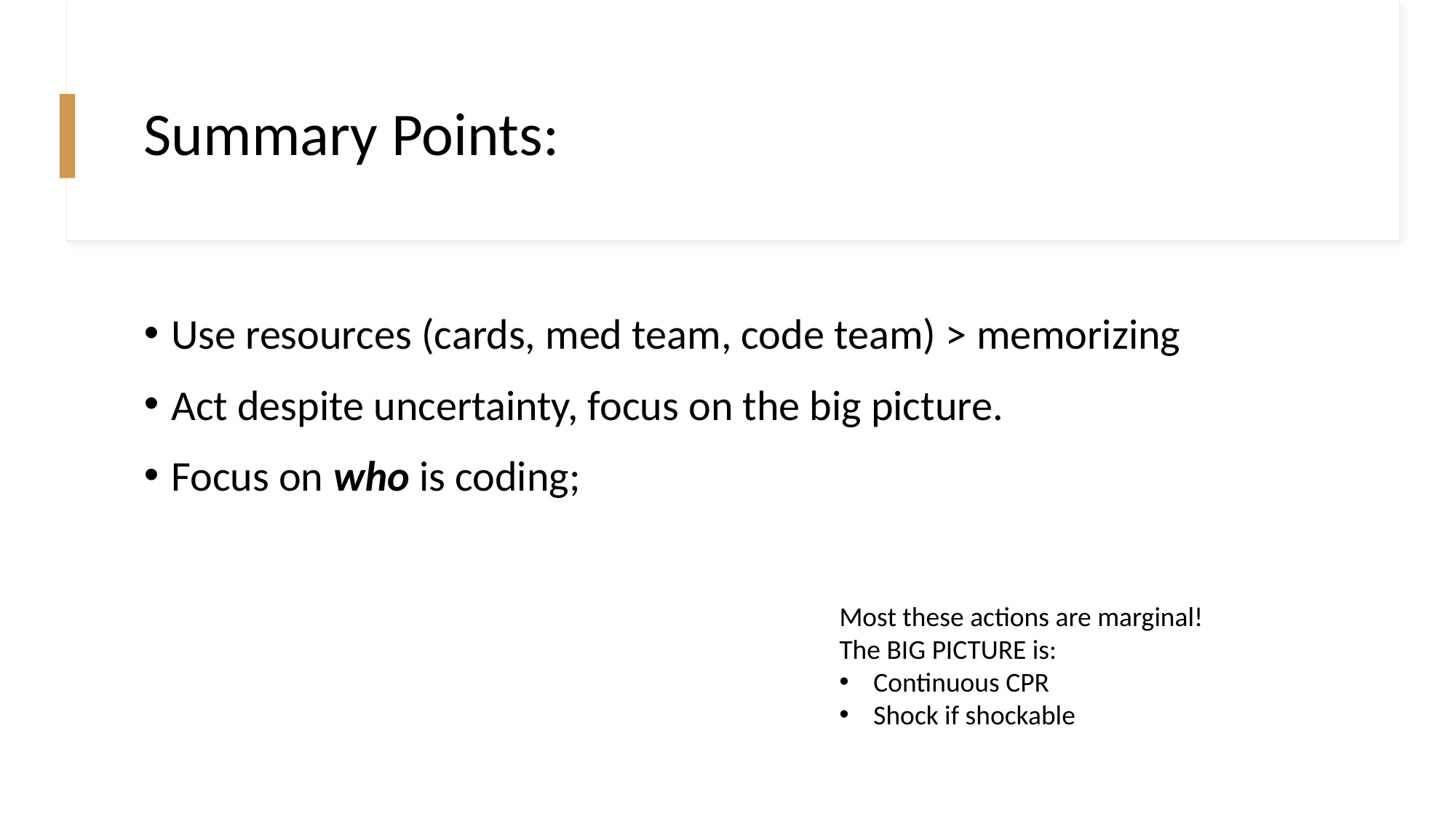

# Summary Points:
Use resources (cards, med team, code team) > memorizing
Act despite uncertainty, focus on the big picture.
Focus on who is coding;

Most these actions are marginal! The BIG PICTURE is:
Continuous CPR
Shock if shockable